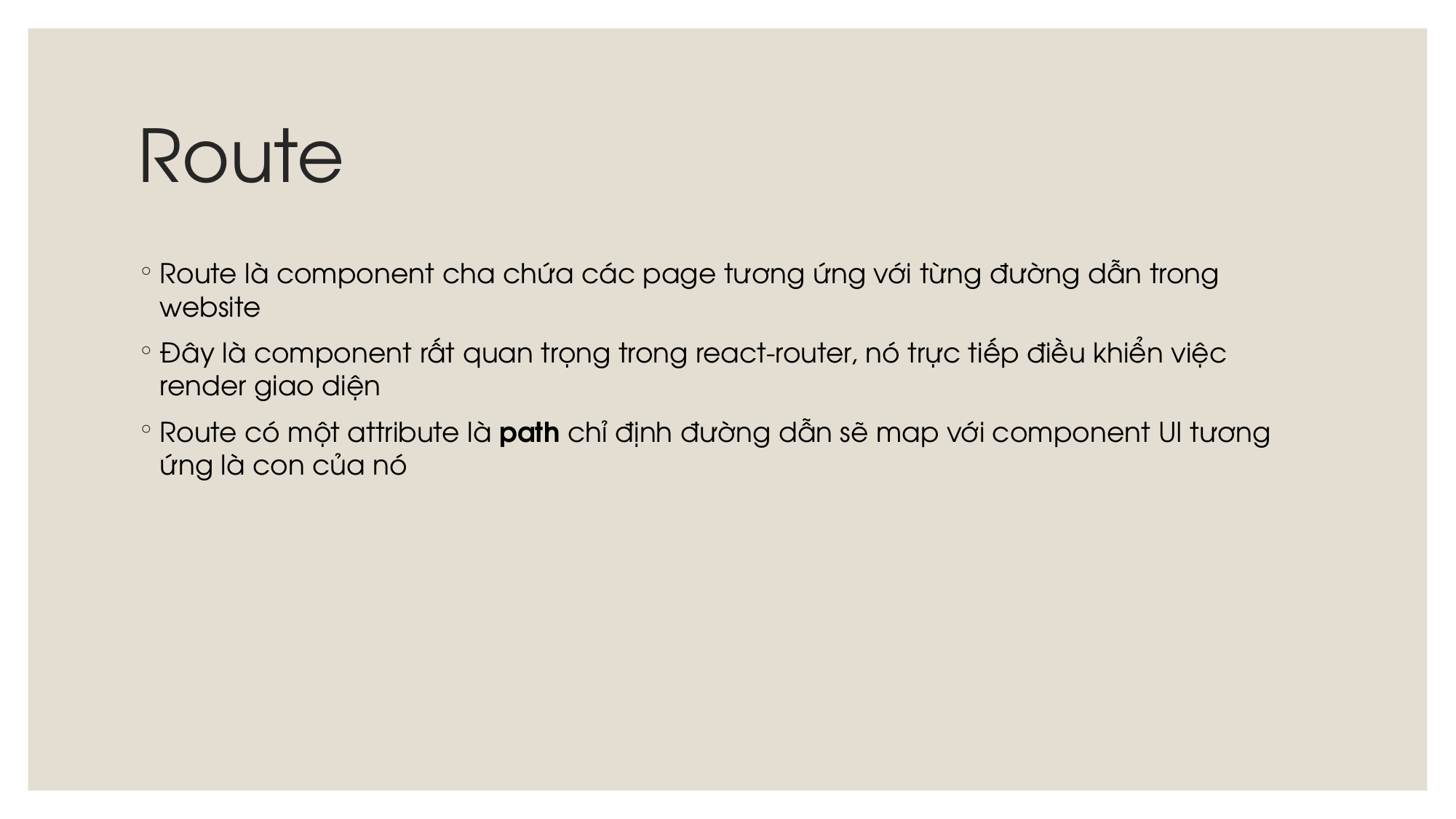

# Route
Route là component cha chứa các page tương ứng với từng đường dẫn trong website
Đây là component rất quan trọng trong react-router, nó trực tiếp điều khiển việc render giao diện
Route có một attribute là path chỉ định đường dẫn sẽ map với component UI tương ứng là con của nó